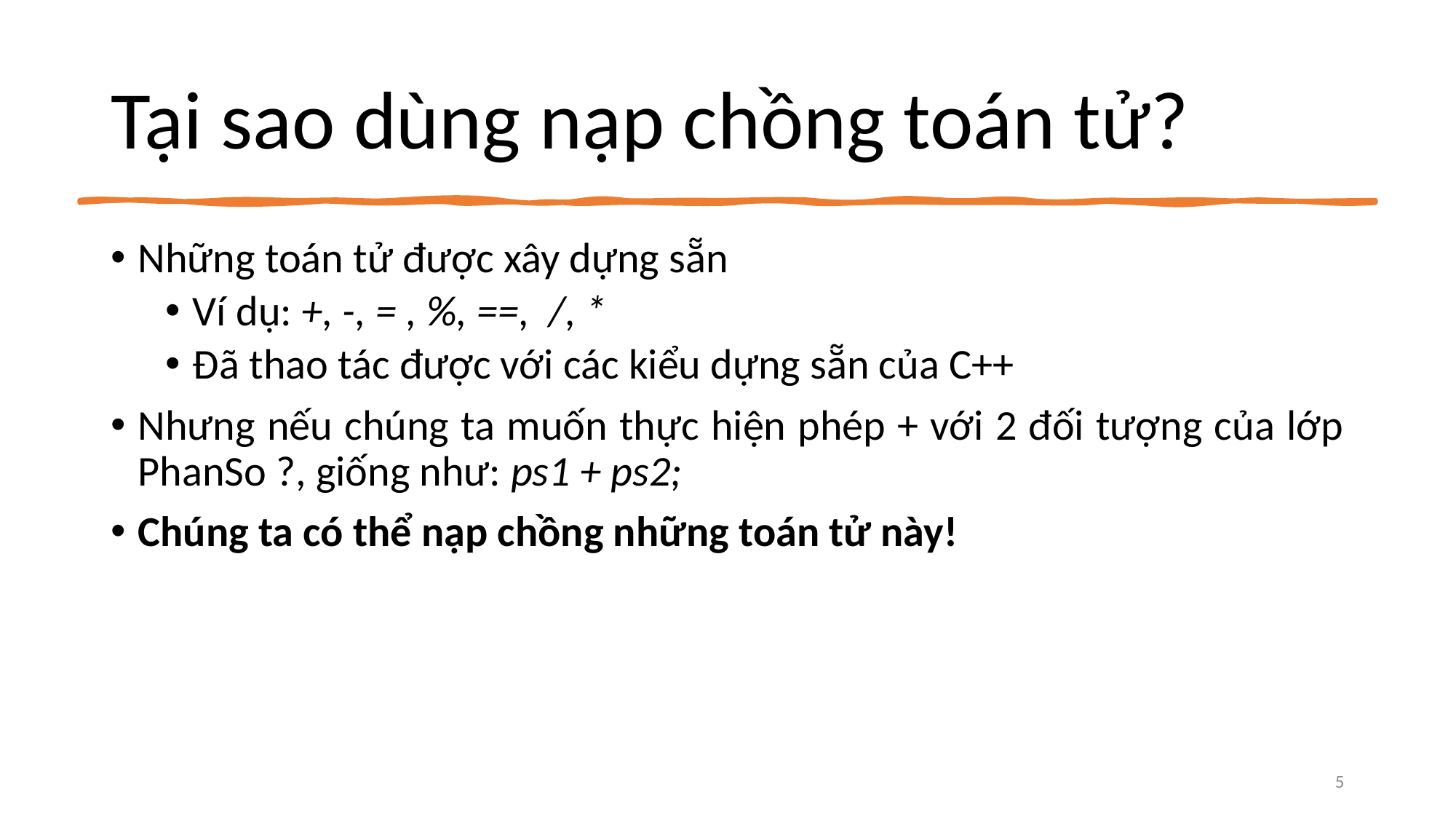

# Tại sao dùng nạp chồng toán tử?

Những toán tử được xây dựng sẵn
Ví dụ: +, -, = , %, ==,  /, *
Đã thao tác được với các kiểu dựng sẵn của C++
Nhưng nếu chúng ta muốn thực hiện phép + với 2 đối tượng của lớp PhanSo ?, giống như: ps1 + ps2;
Chúng ta có thể nạp chồng những toán tử này!
5